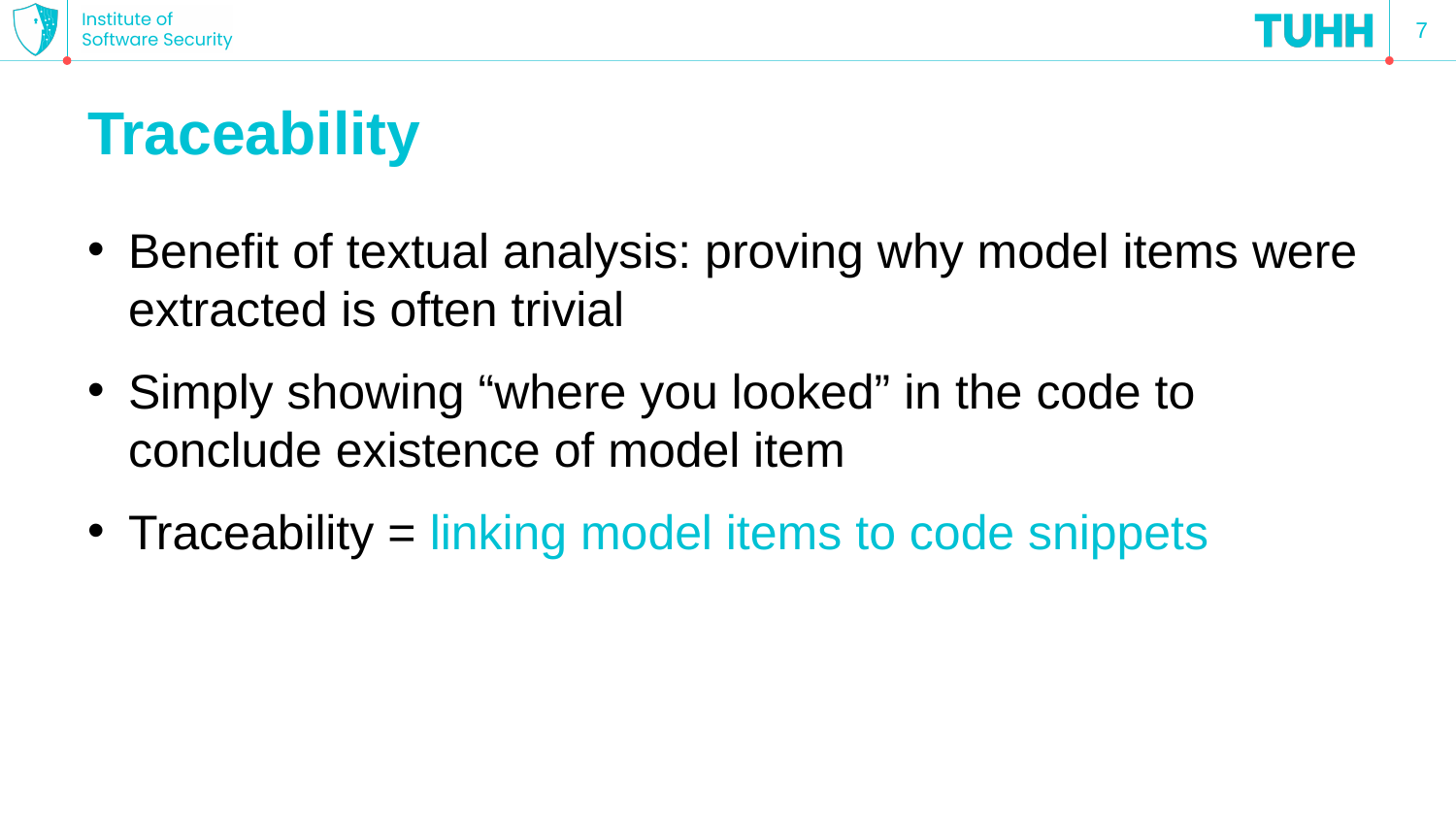

7
# Traceability
Benefit of textual analysis: proving why model items were extracted is often trivial
Simply showing “where you looked” in the code to conclude existence of model item
Traceability = linking model items to code snippets